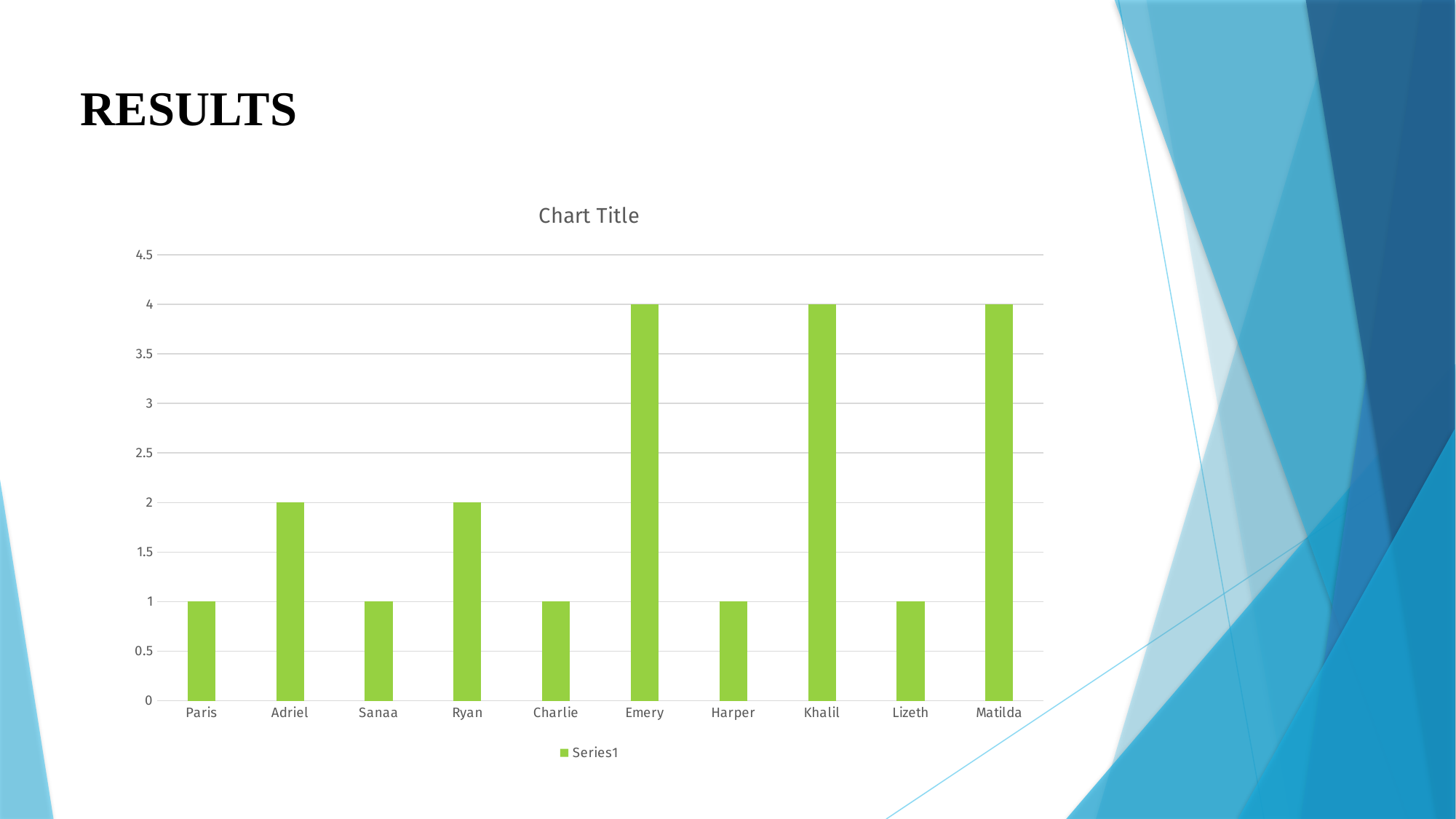

RESULTS

### Chart:

| Category |  |
|---|---|
| Paris | 1.0 |
| Adriel | 2.0 |
| Sanaa | 1.0 |
| Ryan | 2.0 |
| Charlie | 1.0 |
| Emery | 4.0 |
| Harper | 1.0 |
| Khalil | 4.0 |
| Lizeth | 1.0 |
| Matilda | 4.0 |